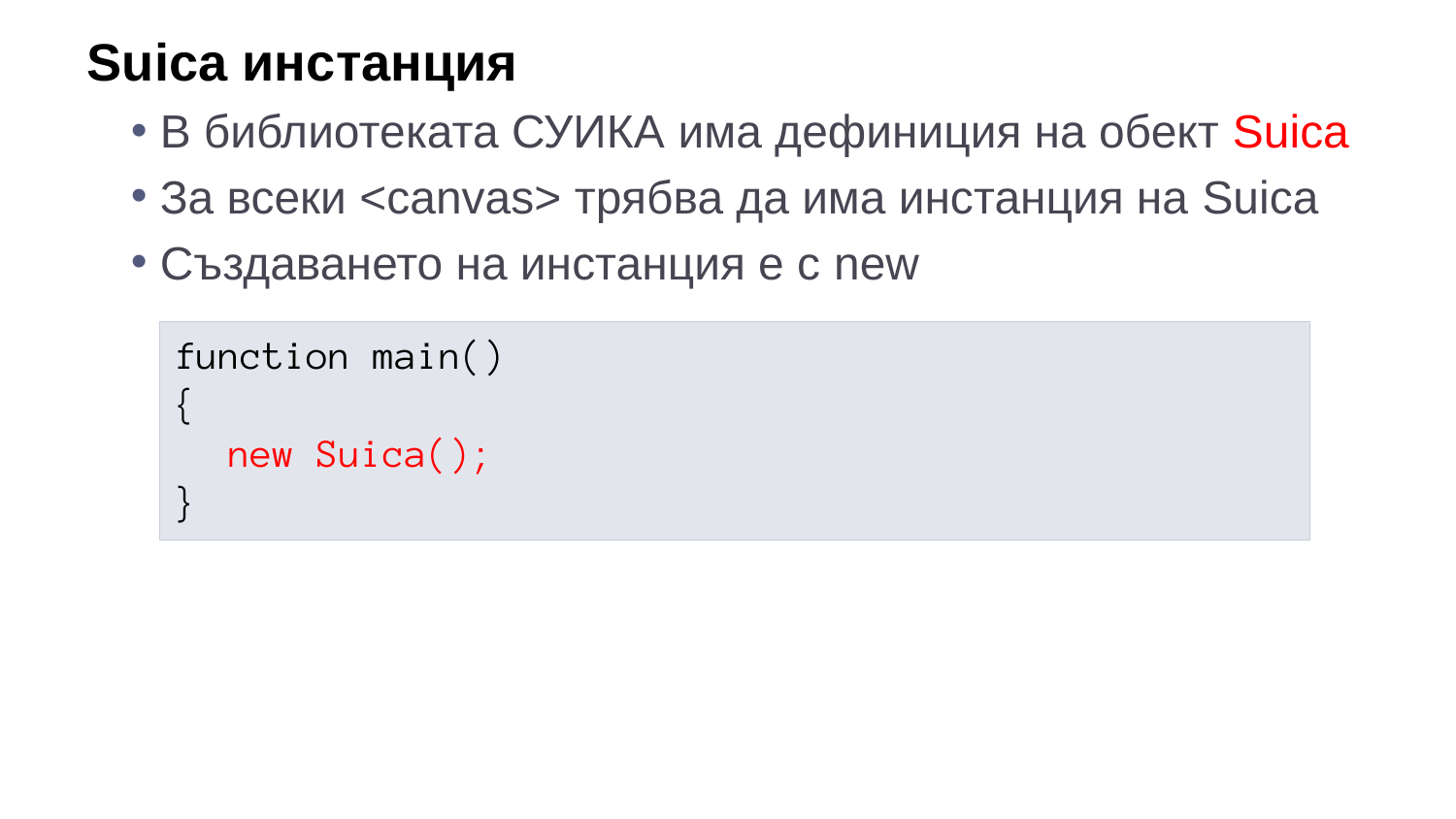

Suica инстанция
В библиотеката СУИКА има дефиниция на обект Suica
За всеки <canvas> трябва да има инстанция на Suica
Създаването на инстанция е с new
function main()
{
	new Suica();
}